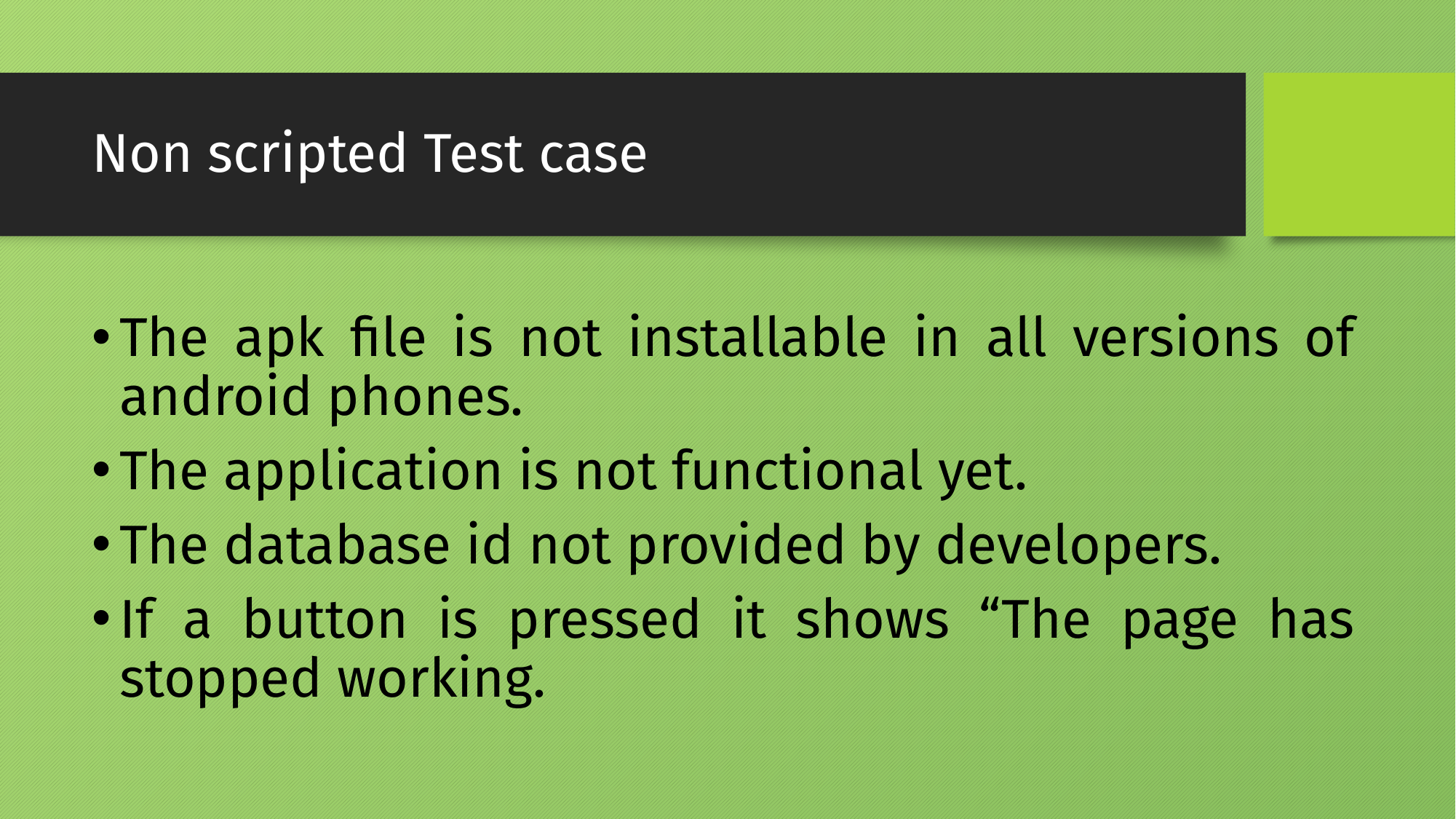

# Non scripted Test case
The apk file is not installable in all versions of android phones.
The application is not functional yet.
The database id not provided by developers.
If a button is pressed it shows “The page has stopped working.